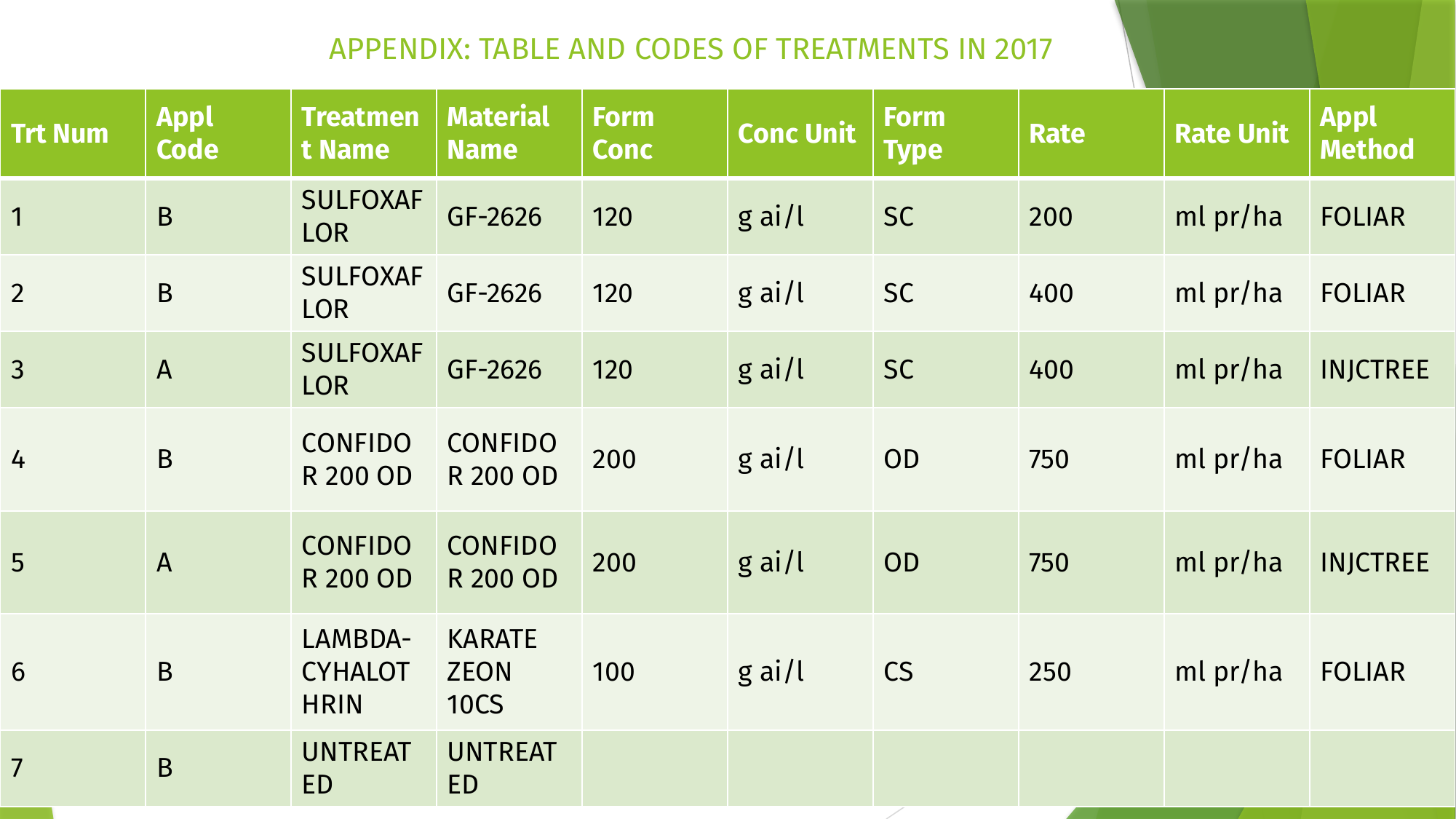

2017 Treatments

# APPENDIX: TABLE AND CODES OF TREATMENTS IN 2017
| Trt Num | Appl Code | Treatment Name | Material Name | Form Conc | Conc Unit | Form Type | Rate | Rate Unit | Appl Method |
| --- | --- | --- | --- | --- | --- | --- | --- | --- | --- |
| 1 | B | SULFOXAFLOR | GF-2626 | 120 | g ai/l | SC | 200 | ml pr/ha | FOLIAR |
| 2 | B | SULFOXAFLOR | GF-2626 | 120 | g ai/l | SC | 400 | ml pr/ha | FOLIAR |
| 3 | A | SULFOXAFLOR | GF-2626 | 120 | g ai/l | SC | 400 | ml pr/ha | INJCTREE |
| 4 | B | CONFIDOR 200 OD | CONFIDOR 200 OD | 200 | g ai/l | OD | 750 | ml pr/ha | FOLIAR |
| 5 | A | CONFIDOR 200 OD | CONFIDOR 200 OD | 200 | g ai/l | OD | 750 | ml pr/ha | INJCTREE |
| 6 | B | LAMBDA-CYHALOTHRIN | KARATE ZEON 10CS | 100 | g ai/l | CS | 250 | ml pr/ha | FOLIAR |
| 7 | B | UNTREATED | UNTREATED |  |  |  |  |  |  |